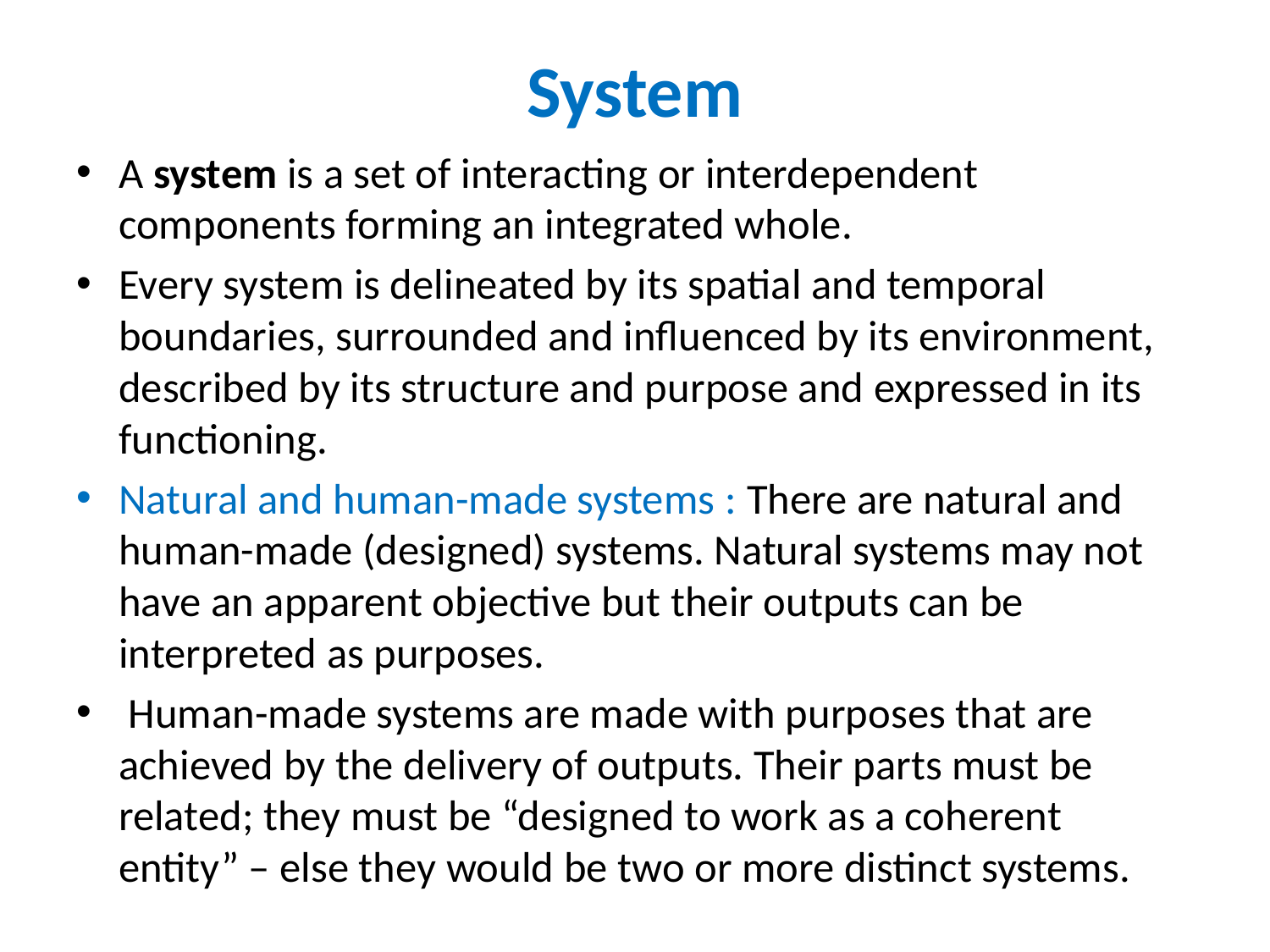

# System
A system is a set of interacting or interdependent components forming an integrated whole.
Every system is delineated by its spatial and temporal boundaries, surrounded and influenced by its environment, described by its structure and purpose and expressed in its functioning.
Natural and human-made systems : There are natural and human-made (designed) systems. Natural systems may not have an apparent objective but their outputs can be interpreted as purposes.
 Human-made systems are made with purposes that are achieved by the delivery of outputs. Their parts must be related; they must be “designed to work as a coherent entity” – else they would be two or more distinct systems.